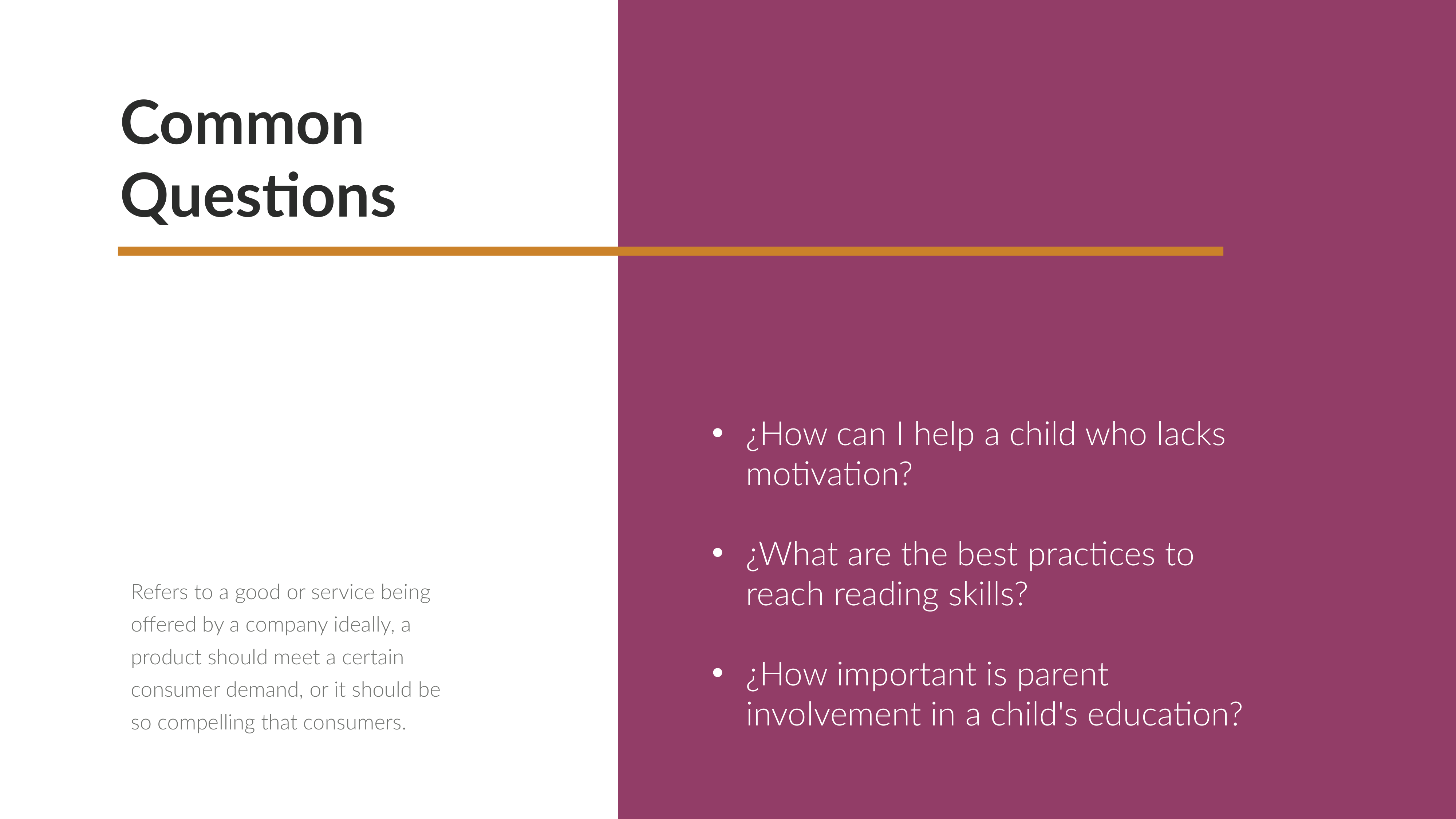

Common Questions

¿How can I help a child who lacks motivation?

¿What are the best practices to reach reading skills?

¿How important is parent involvement in a child's education?
Refers to a good or service being offered by a company ideally, a product should meet a certain consumer demand, or it should be so compelling that consumers.